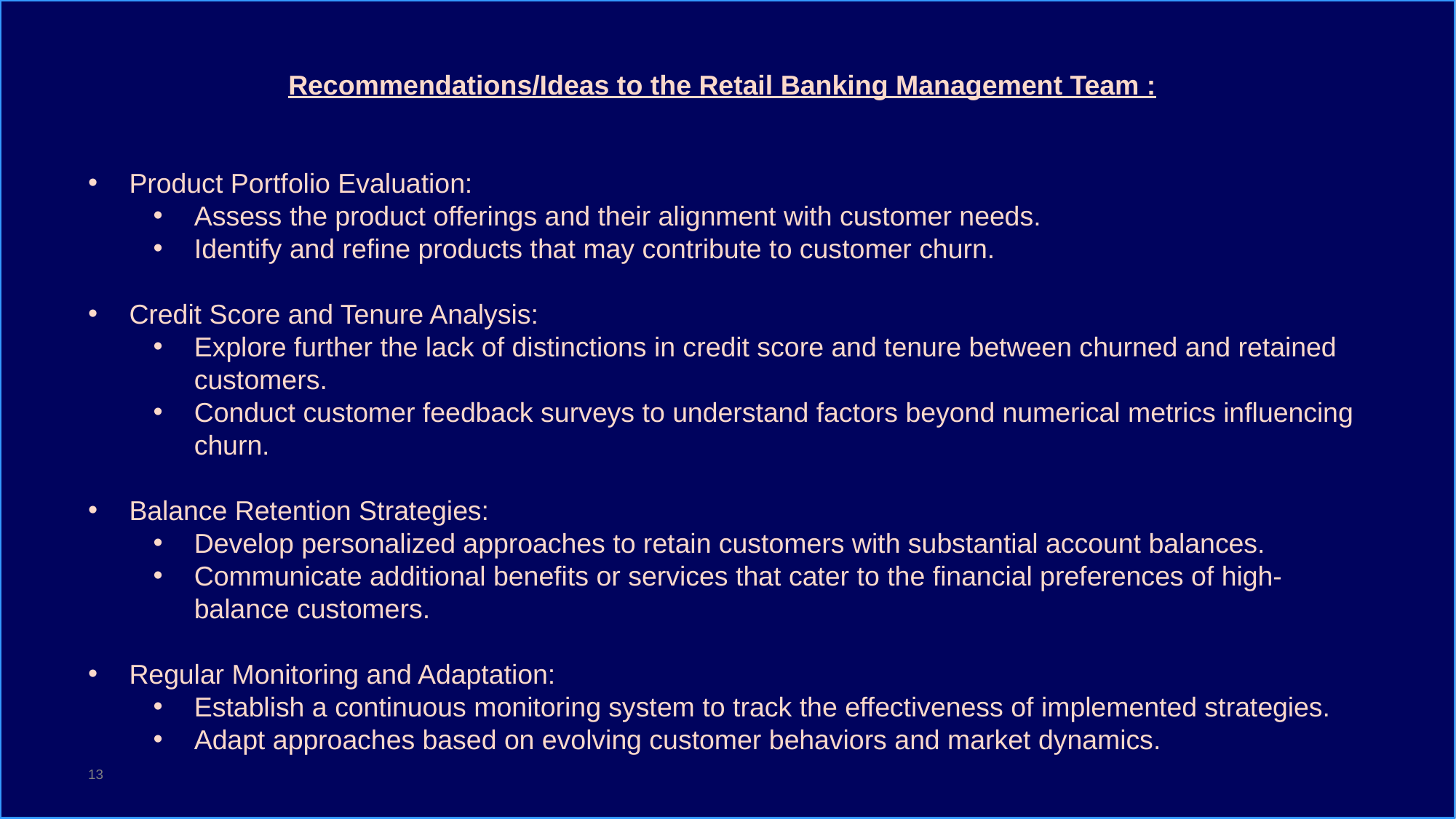

Recommendations/Ideas to the Retail Banking Management Team :

Product Portfolio Evaluation:
Assess the product offerings and their alignment with customer needs.
Identify and refine products that may contribute to customer churn.

Credit Score and Tenure Analysis:
Explore further the lack of distinctions in credit score and tenure between churned and retained customers.
Conduct customer feedback surveys to understand factors beyond numerical metrics influencing churn.

Balance Retention Strategies:
Develop personalized approaches to retain customers with substantial account balances.
Communicate additional benefits or services that cater to the financial preferences of high-balance customers.

Regular Monitoring and Adaptation:
Establish a continuous monitoring system to track the effectiveness of implemented strategies.
Adapt approaches based on evolving customer behaviors and market dynamics.

13